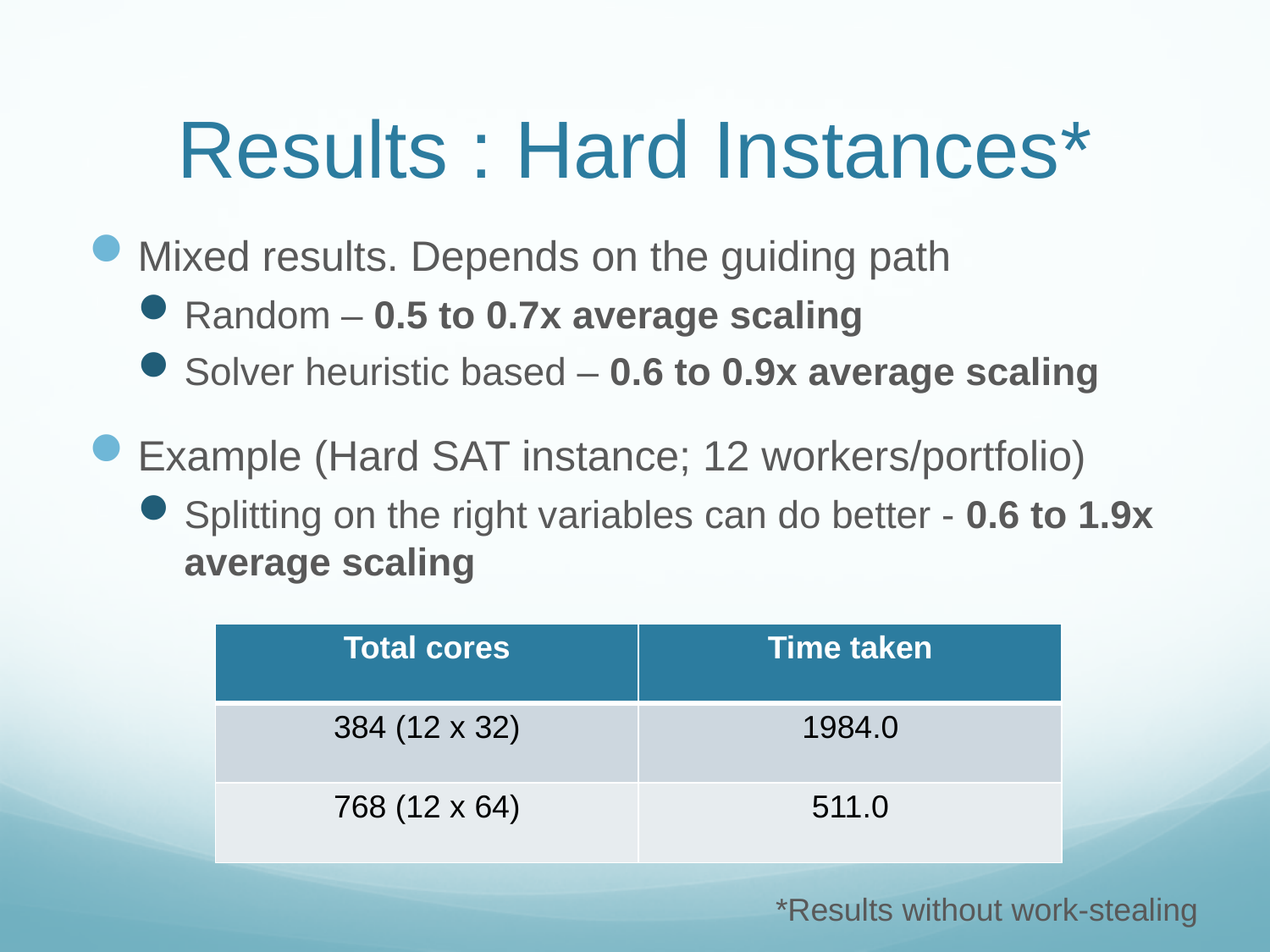

# Results : Hard Instances*
Mixed results. Depends on the guiding path
Random – 0.5 to 0.7x average scaling
Solver heuristic based – 0.6 to 0.9x average scaling
Example (Hard SAT instance; 12 workers/portfolio)
Splitting on the right variables can do better - 0.6 to 1.9x average scaling

| Total cores | Time taken |
| --- | --- |
| 384 (12 x 32) | 1984.0 |
| 768 (12 x 64) | 511.0 |
*Results without work-stealing